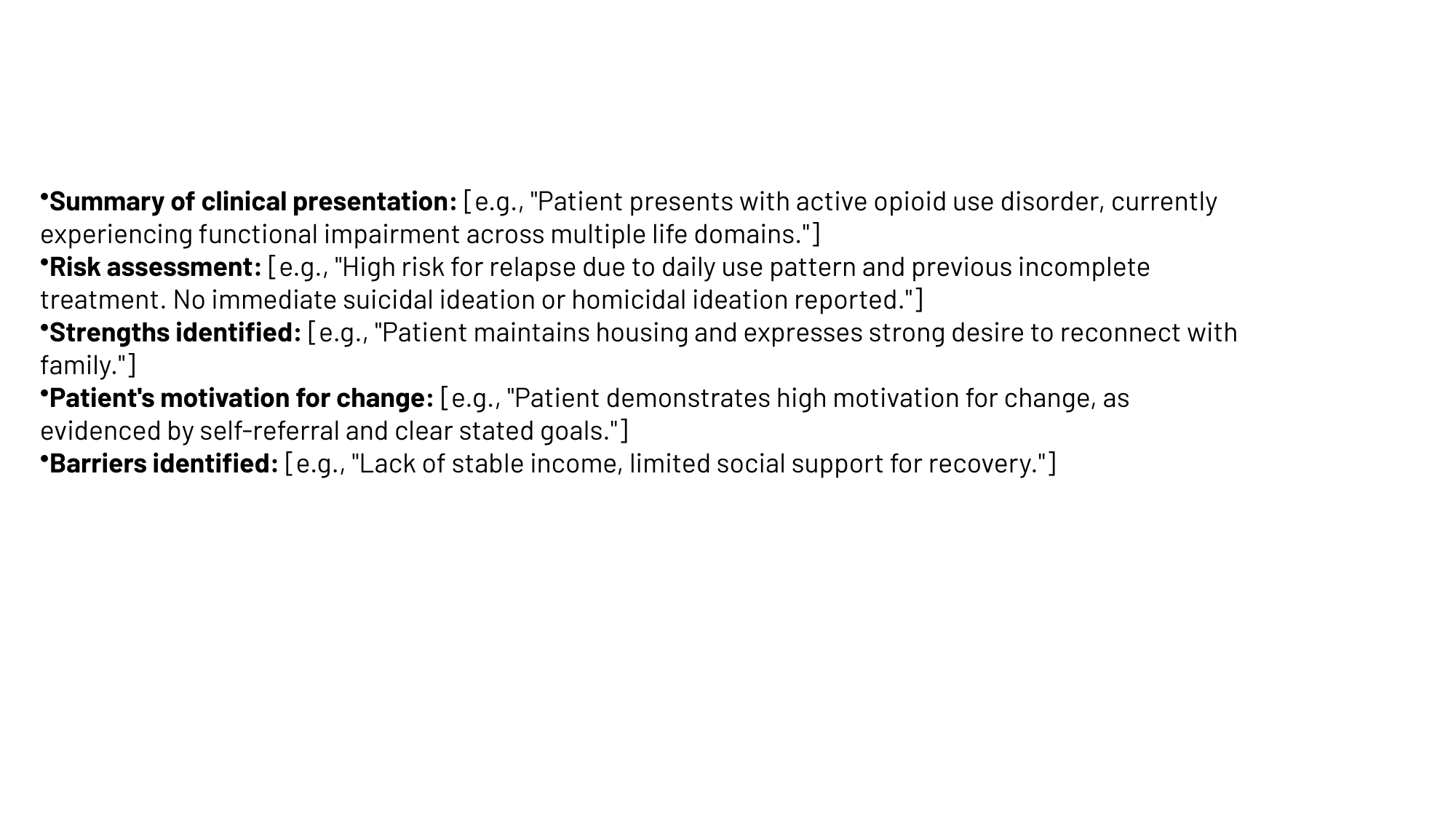

Summary of clinical presentation: [e.g., "Patient presents with active opioid use disorder, currently experiencing functional impairment across multiple life domains."]
Risk assessment: [e.g., "High risk for relapse due to daily use pattern and previous incomplete treatment. No immediate suicidal ideation or homicidal ideation reported."]
Strengths identified: [e.g., "Patient maintains housing and expresses strong desire to reconnect with family."]
Patient's motivation for change: [e.g., "Patient demonstrates high motivation for change, as evidenced by self-referral and clear stated goals."]
Barriers identified: [e.g., "Lack of stable income, limited social support for recovery."]